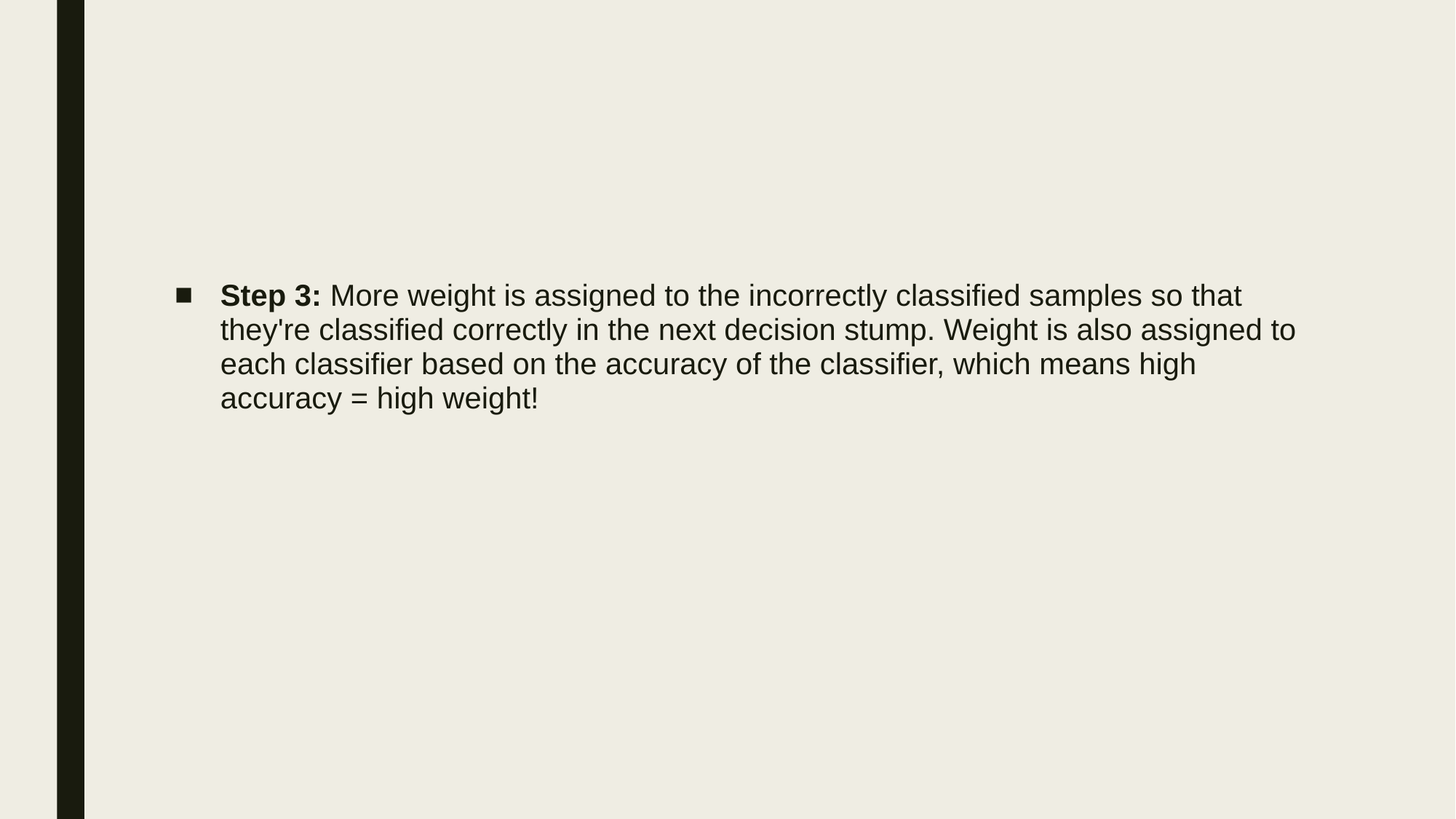

#
Step 3: More weight is assigned to the incorrectly classified samples so that they're classified correctly in the next decision stump. Weight is also assigned to each classifier based on the accuracy of the classifier, which means high accuracy = high weight!